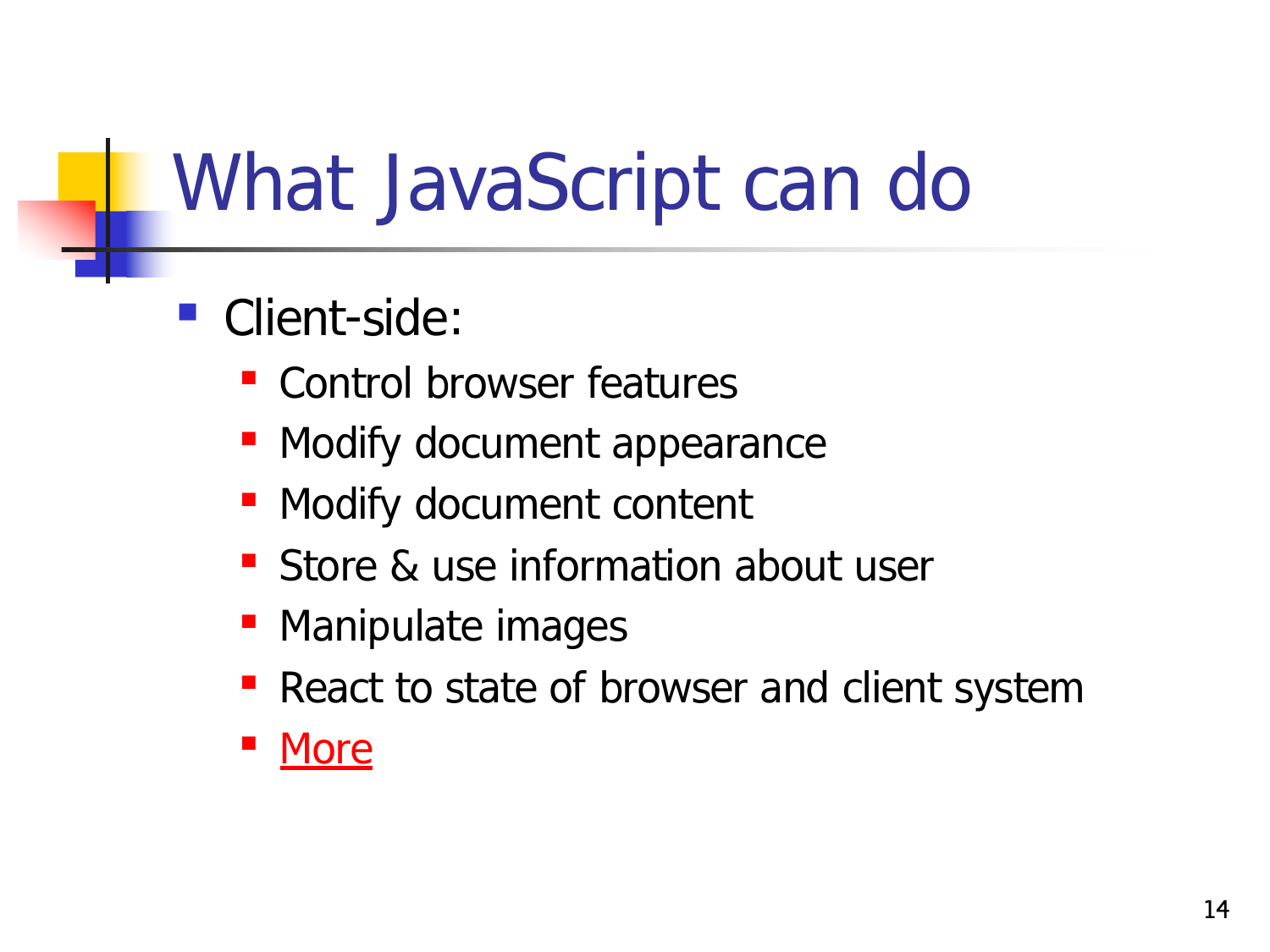

# What JavaScript can do
Client-side:
Control browser features
Modify document appearance
Modify document content
Store & use information about user
Manipulate images
React to state of browser and client system
More
14